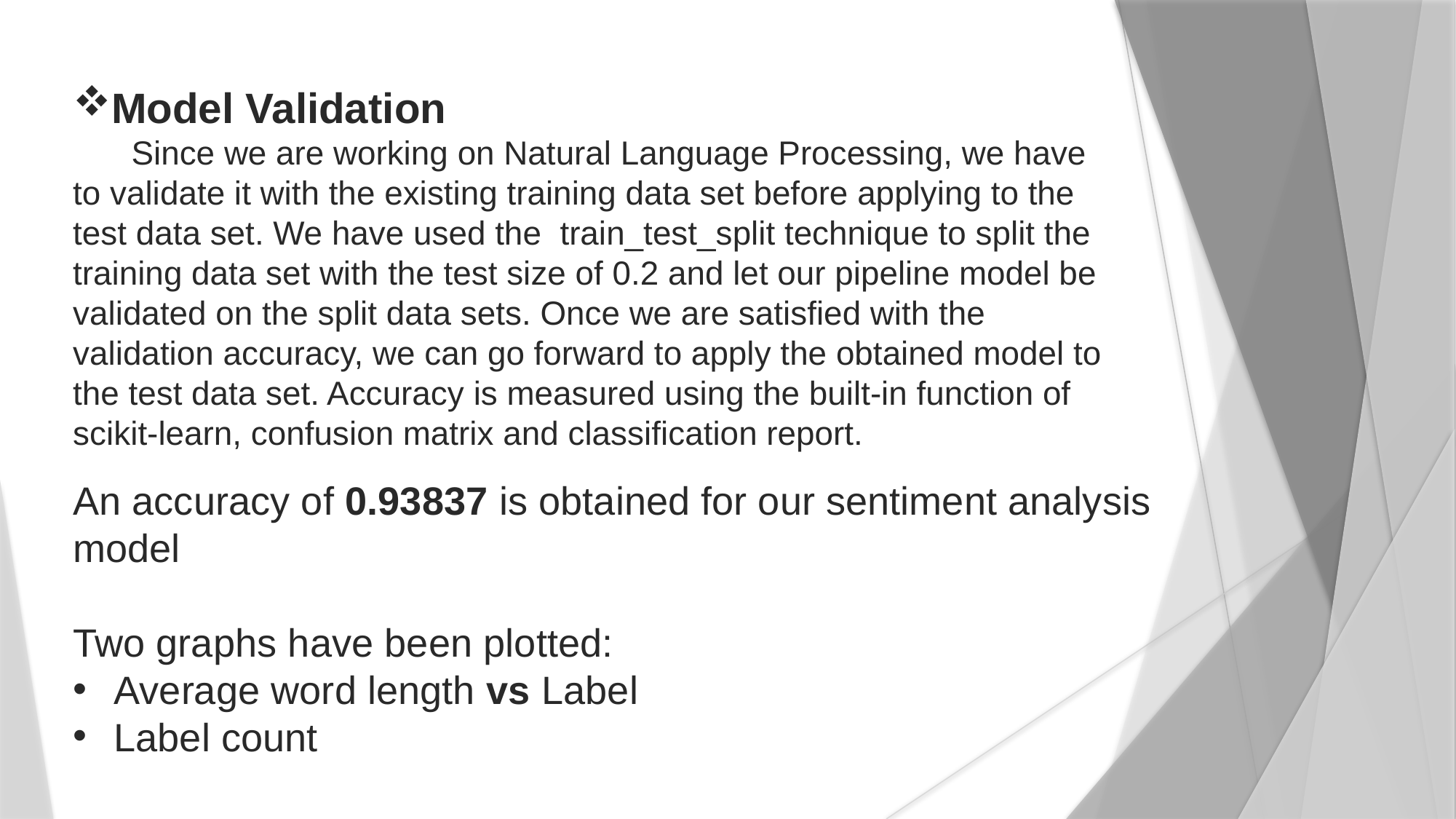

Model Validation
       Since we are working on Natural Language Processing, we have to validate it with the existing training data set before applying to the test data set. We have used the  train_test_split technique to split the training data set with the test size of 0.2 and let our pipeline model be validated on the split data sets. Once we are satisfied with the validation accuracy, we can go forward to apply the obtained model to the test data set. Accuracy is measured using the built-in function of scikit-learn, confusion matrix and classification report.

An accuracy of 0.93837 is obtained for our sentiment analysis  model

Two graphs have been plotted:
Average word length vs Label
Label count